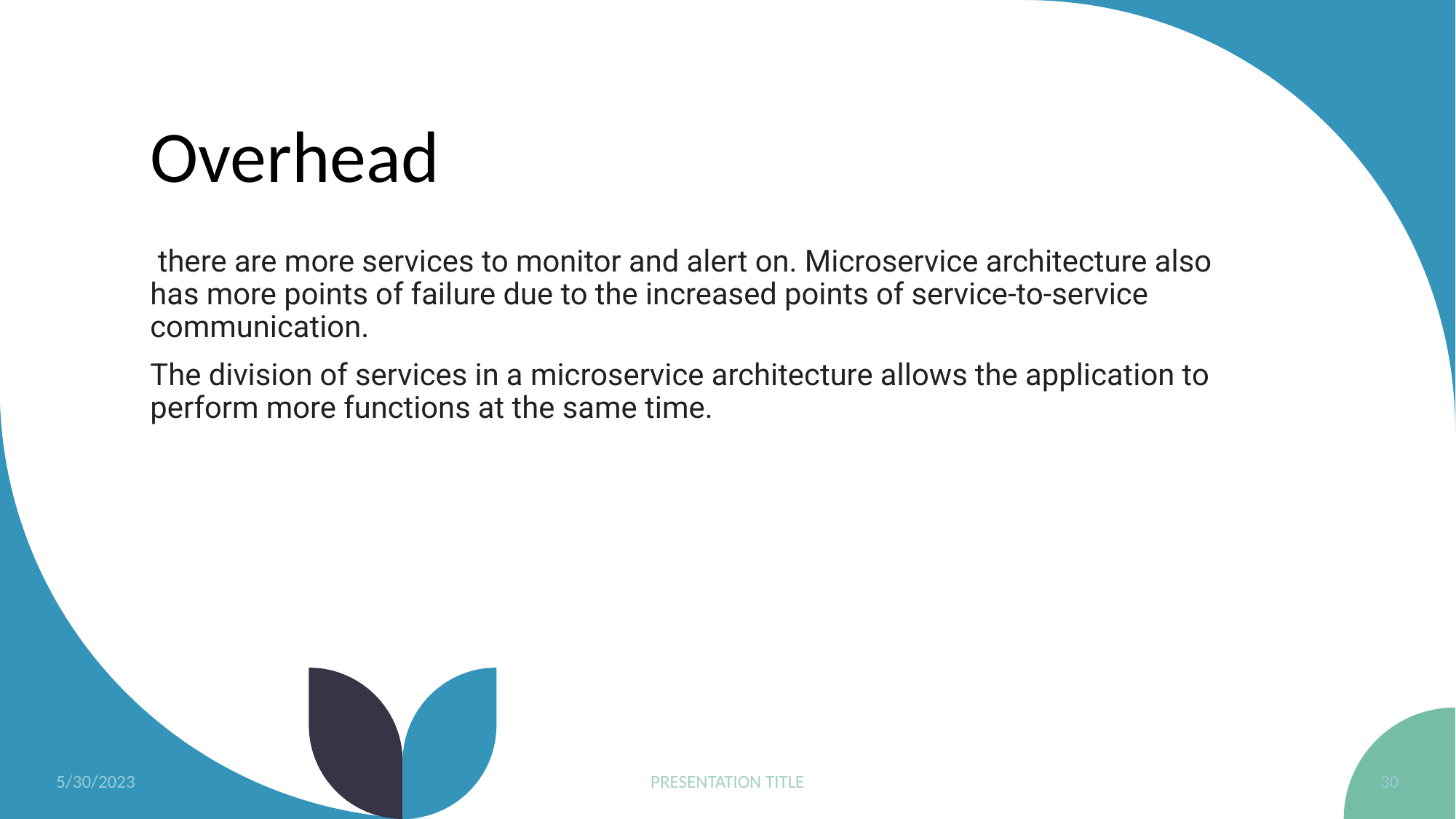

# Overhead
 there are more services to monitor and alert on. Microservice architecture also has more points of failure due to the increased points of service-to-service communication.
The division of services in a microservice architecture allows the application to perform more functions at the same time.

5/30/2023
PRESENTATION TITLE
30